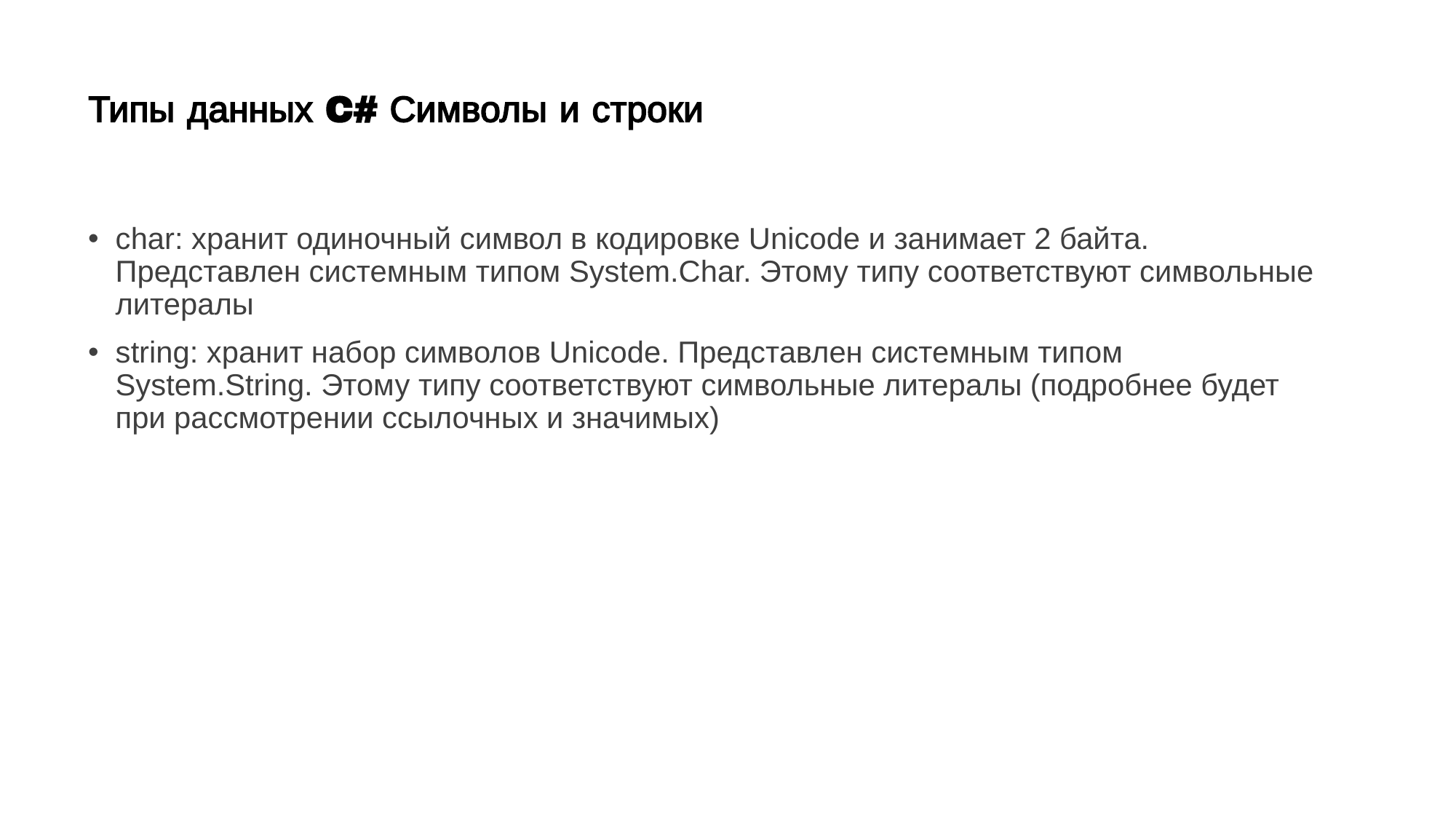

# Типы данных C# Символы и строки
char: хранит одиночный символ в кодировке Unicode и занимает 2 байта. Представлен системным типом System.Char. Этому типу соответствуют символьные литералы
string: хранит набор символов Unicode. Представлен системным типом System.String. Этому типу соответствуют символьные литералы (подробнее будет при рассмотрении ссылочных и значимых)